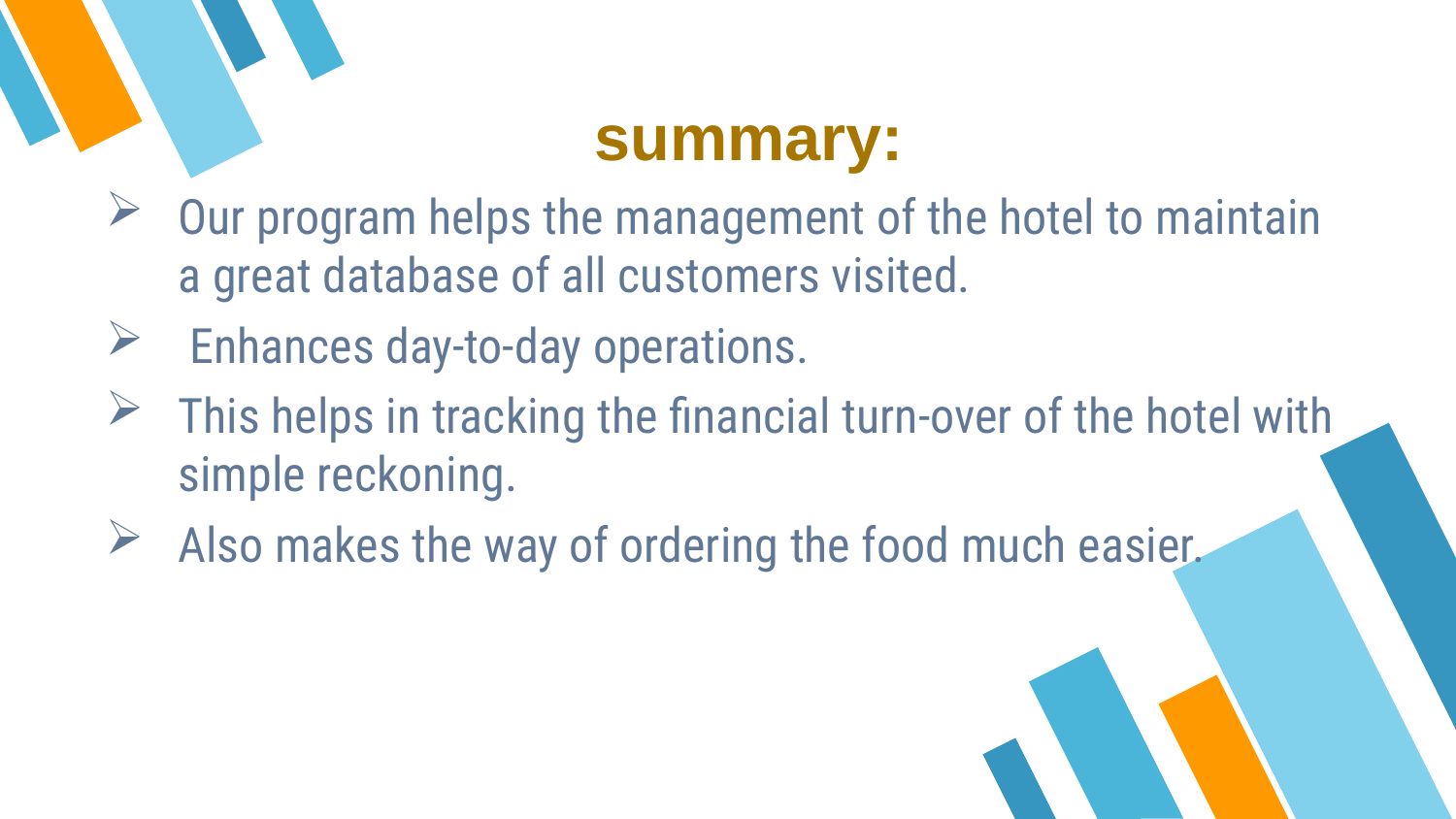

14

                                    summary:
Our program helps the management of the hotel to maintain a great database of all customers visited.
 Enhances day-to-day operations.
This helps in tracking the financial turn-over of the hotel with simple reckoning.
Also makes the way of ordering the food much easier.